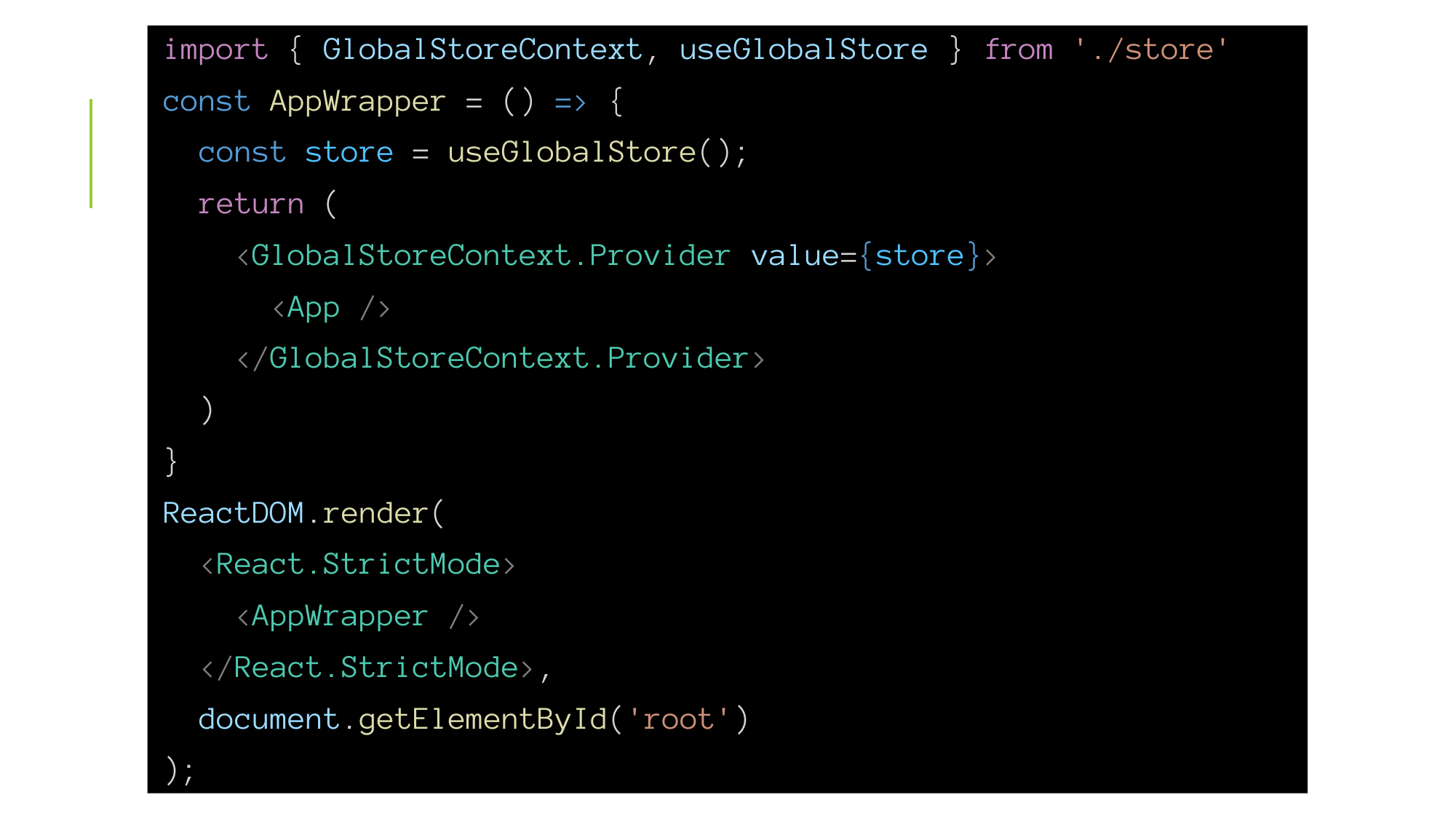

import { GlobalStoreContext, useGlobalStore } from './store'
const AppWrapper = () => {
  const store = useGlobalStore();
  return (
    <GlobalStoreContext.Provider value={store}>
      <App />
    </GlobalStoreContext.Provider>
  )
}
ReactDOM.render(
  <React.StrictMode>
    <AppWrapper />
  </React.StrictMode>,
  document.getElementById('root')
);